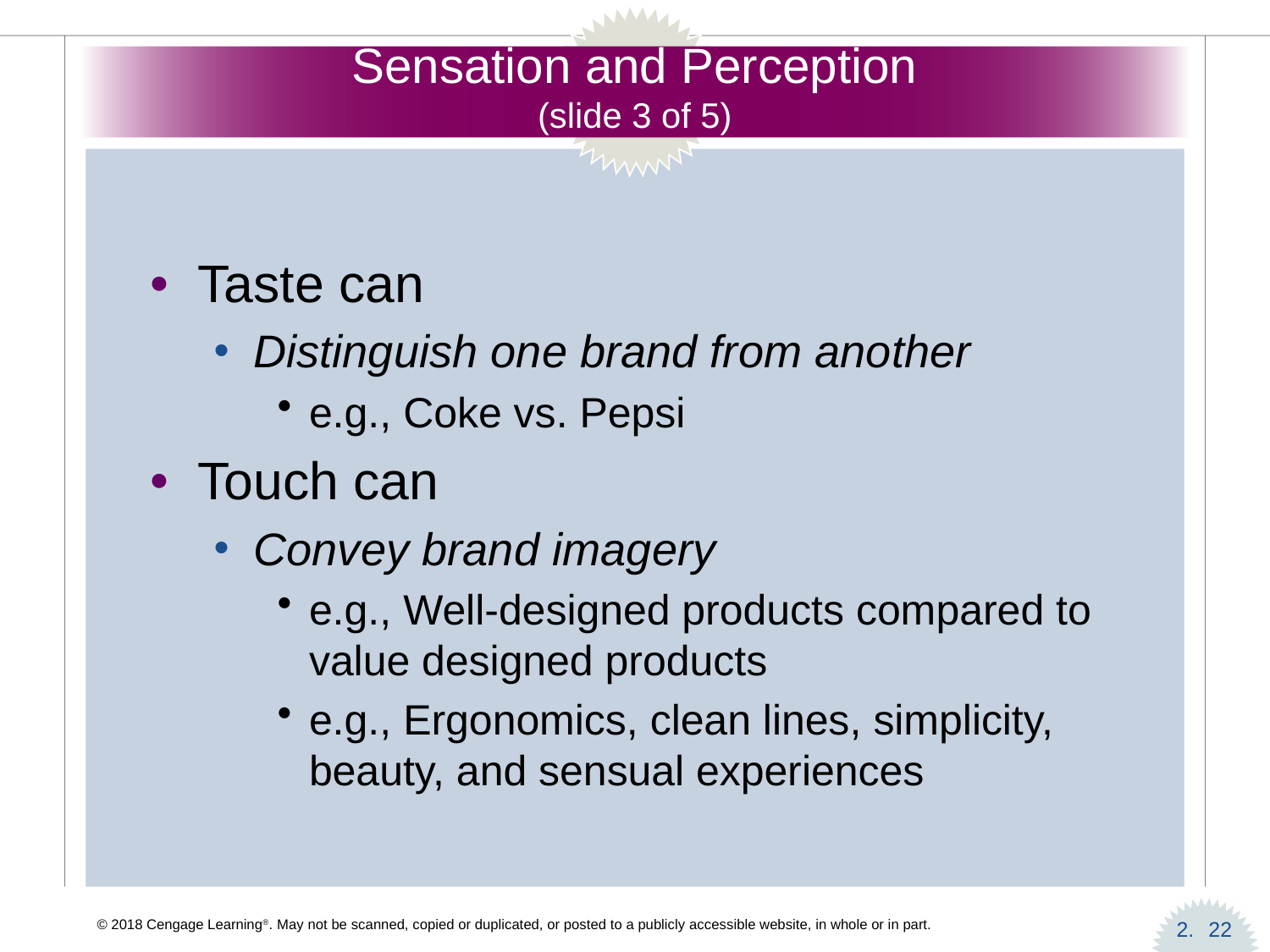

# Sensation and Perception (slide 3 of 5)
Taste can
Distinguish one brand from another
e.g., Coke vs. Pepsi
Touch can
Convey brand imagery
e.g., Well-designed products compared to value designed products
e.g., Ergonomics, clean lines, simplicity, beauty, and sensual experiences
22